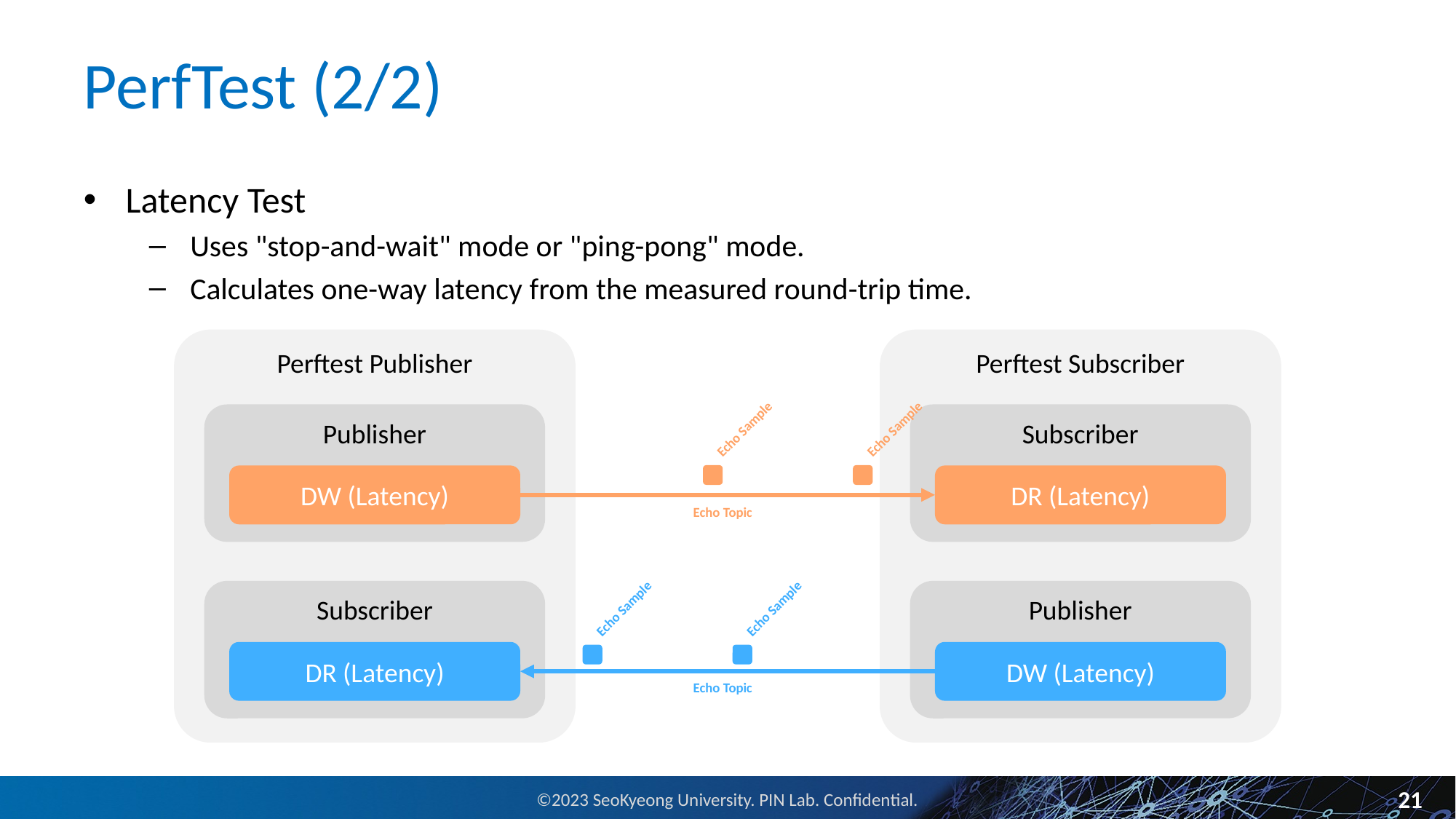

# PerfTest (2/2)
Latency Test
Uses "stop-and-wait" mode or "ping-pong" mode.
Calculates one-way latency from the measured round-trip time.
Perftest Publisher
Publisher
DW (Latency)
Subscriber
DR (Latency)
Perftest Subscriber
Subscriber
DR (Latency)
Publisher
DW (Latency)
Echo Sample
Echo Sample

Echo Topic
Echo Sample
Echo Sample

Echo Topic
21